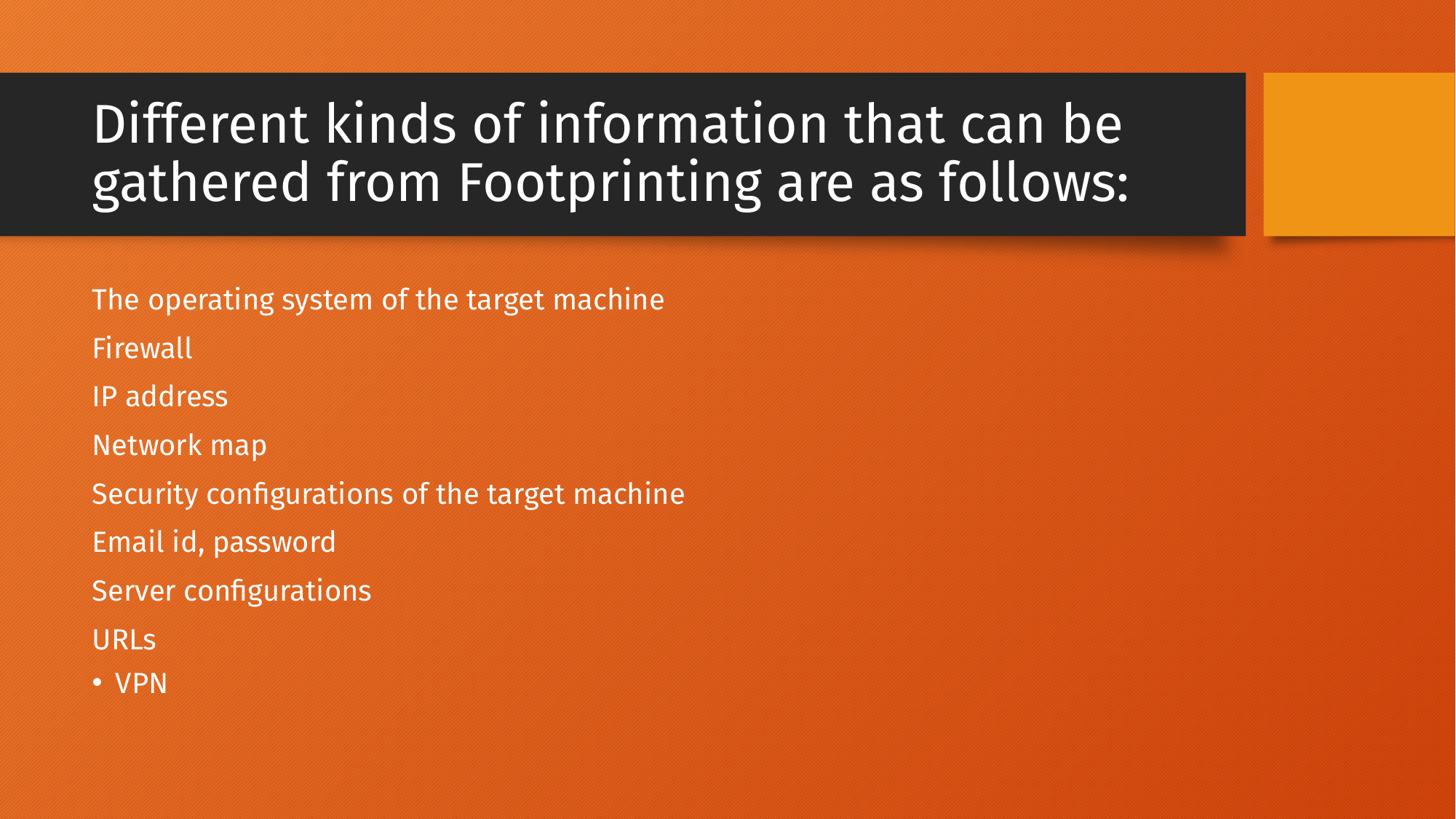

# Different kinds of information that can be gathered from Footprinting are as follows:
The operating system of the target machine
Firewall
IP address
Network map
Security configurations of the target machine
Email id, password
Server configurations
URLs
VPN